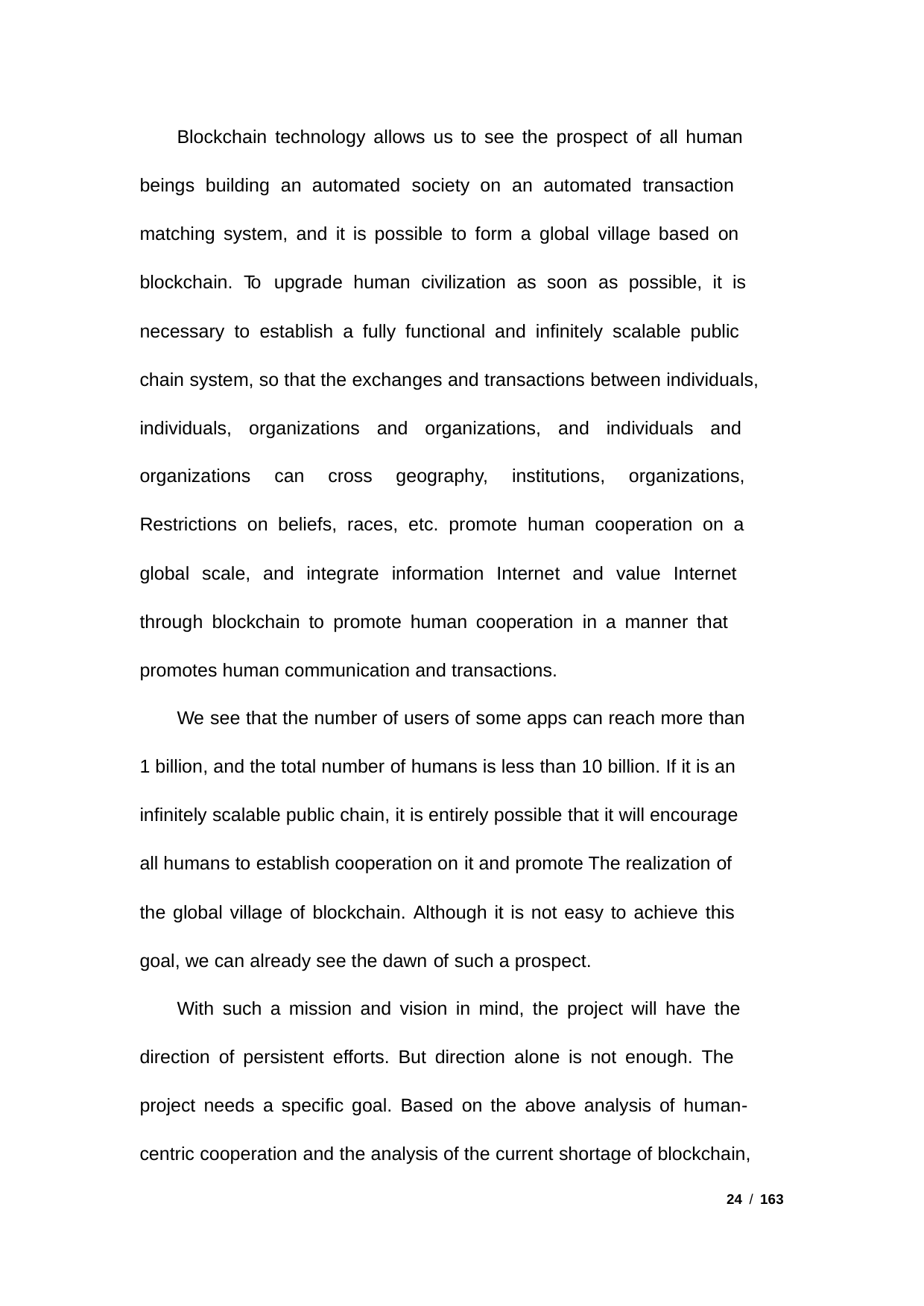

Blockchain technology allows us to see the prospect of all human
beings building an automated society on an automated transaction
matching system, and it is possible to form a global village based on
blockchain. To upgrade human civilization as soon as possible, it is
necessary to establish a fully functional and infinitely scalable public
chain system, so that the exchanges and transactions between individuals,
individuals, organizations and organizations, and individuals and
organizations can cross geography, institutions, organizations,
Restrictions on beliefs, races, etc. promote human cooperation on a
global scale, and integrate information Internet and value Internet
through blockchain to promote human cooperation in a manner that
promotes human communication and transactions.
We see that the number of users of some apps can reach more than
1 billion, and the total number of humans is less than 10 billion. If it is an
infinitely scalable public chain, it is entirely possible that it will encourage
all humans to establish cooperation on it and promote The realization of
the global village of blockchain. Although it is not easy to achieve this
goal, we can already see the dawn of such a prospect.
With such a mission and vision in mind, the project will have the
direction of persistent efforts. But direction alone is not enough. The
project needs a specific goal. Based on the above analysis of human-
centric cooperation and the analysis of the current shortage of blockchain,
24 / 163